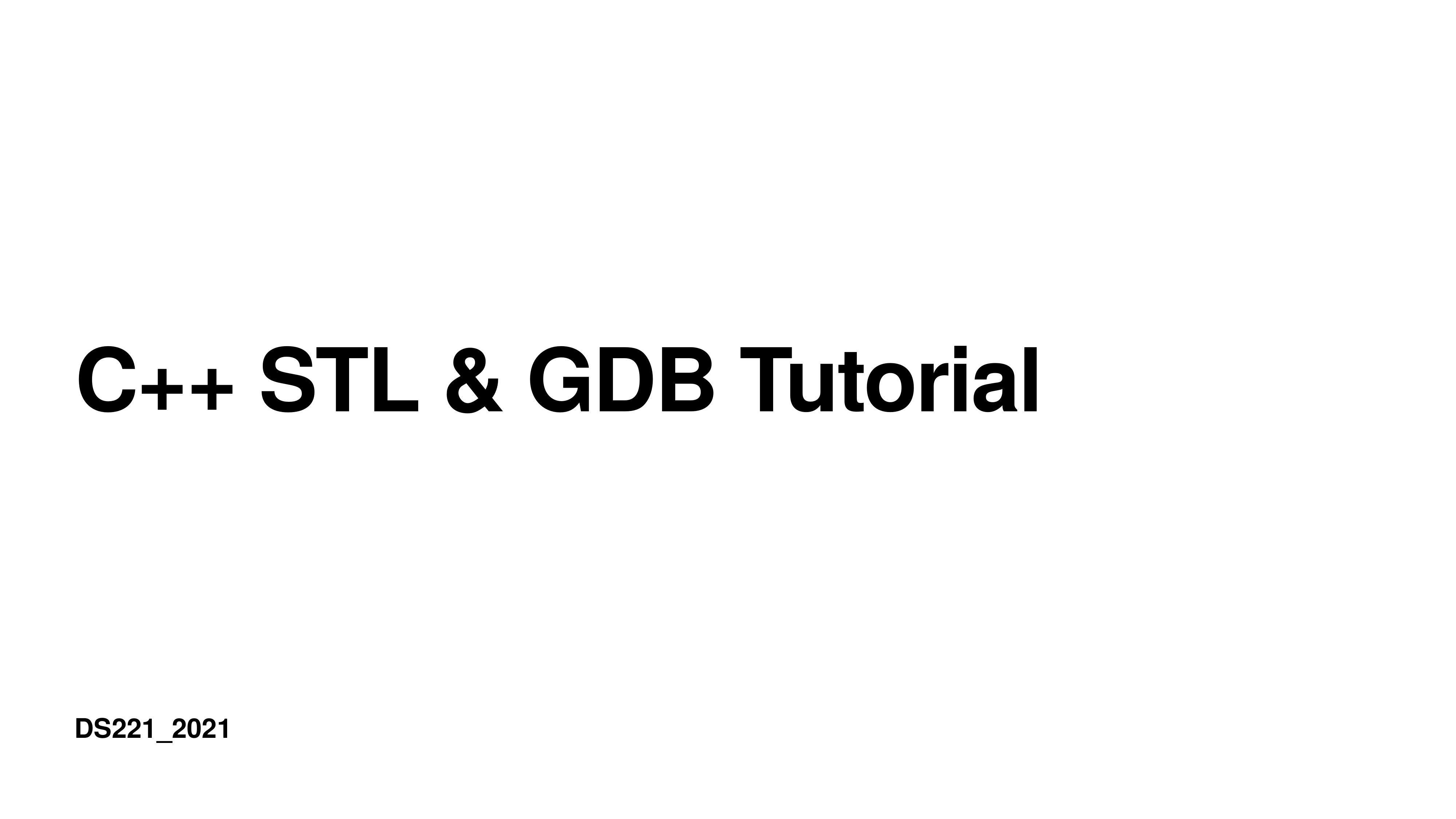

# C++ STL & GDB Tutorial

DS221_2021